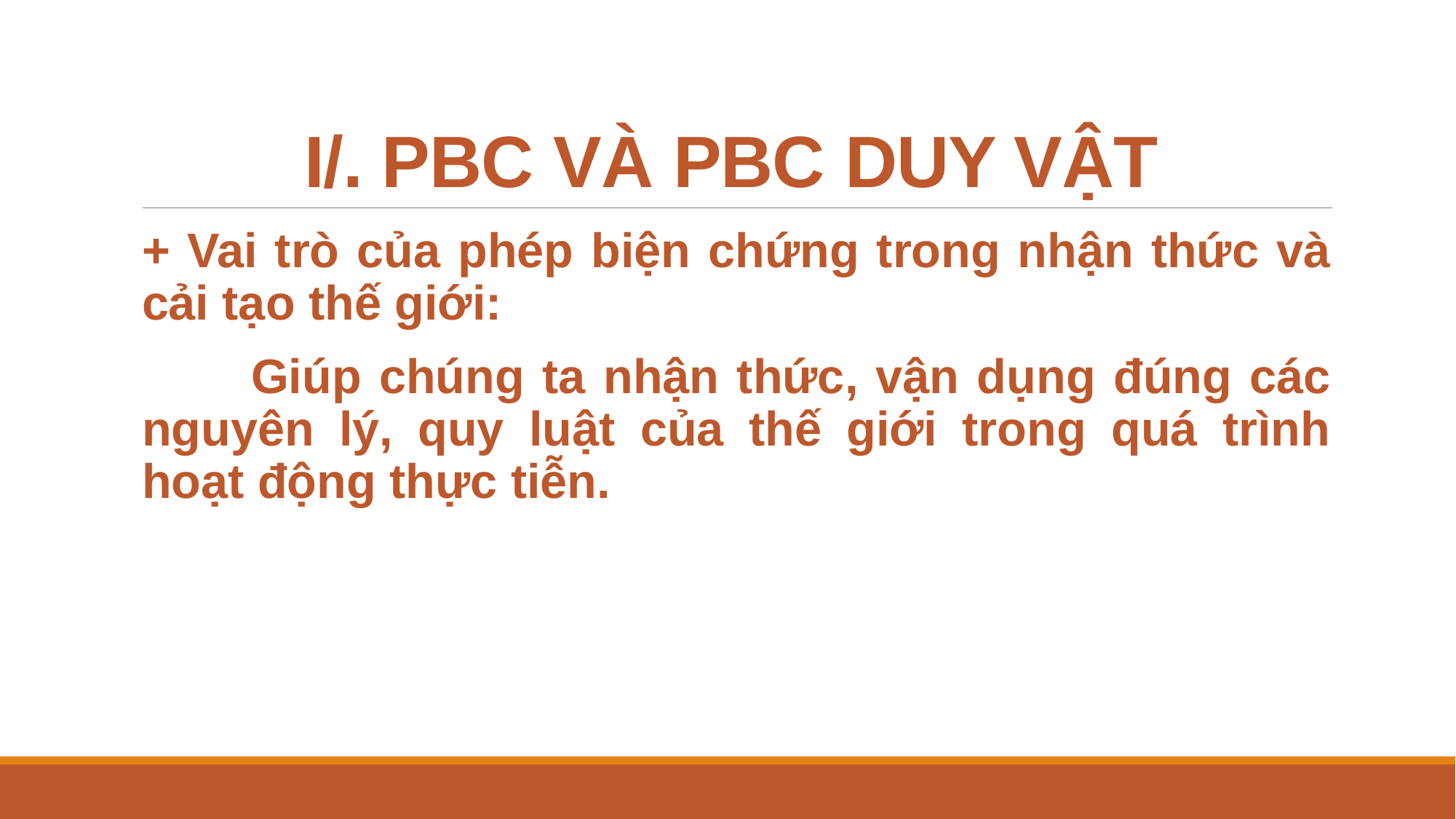

# I/. PBC VÀ PBC DUY VẬT
+ Vai trò của phép biện chứng trong nhận thức và cải tạo thế giới:
	Giúp chúng ta nhận thức, vận dụng đúng các nguyên lý, quy luật của thế giới trong quá trình hoạt động thực tiễn.